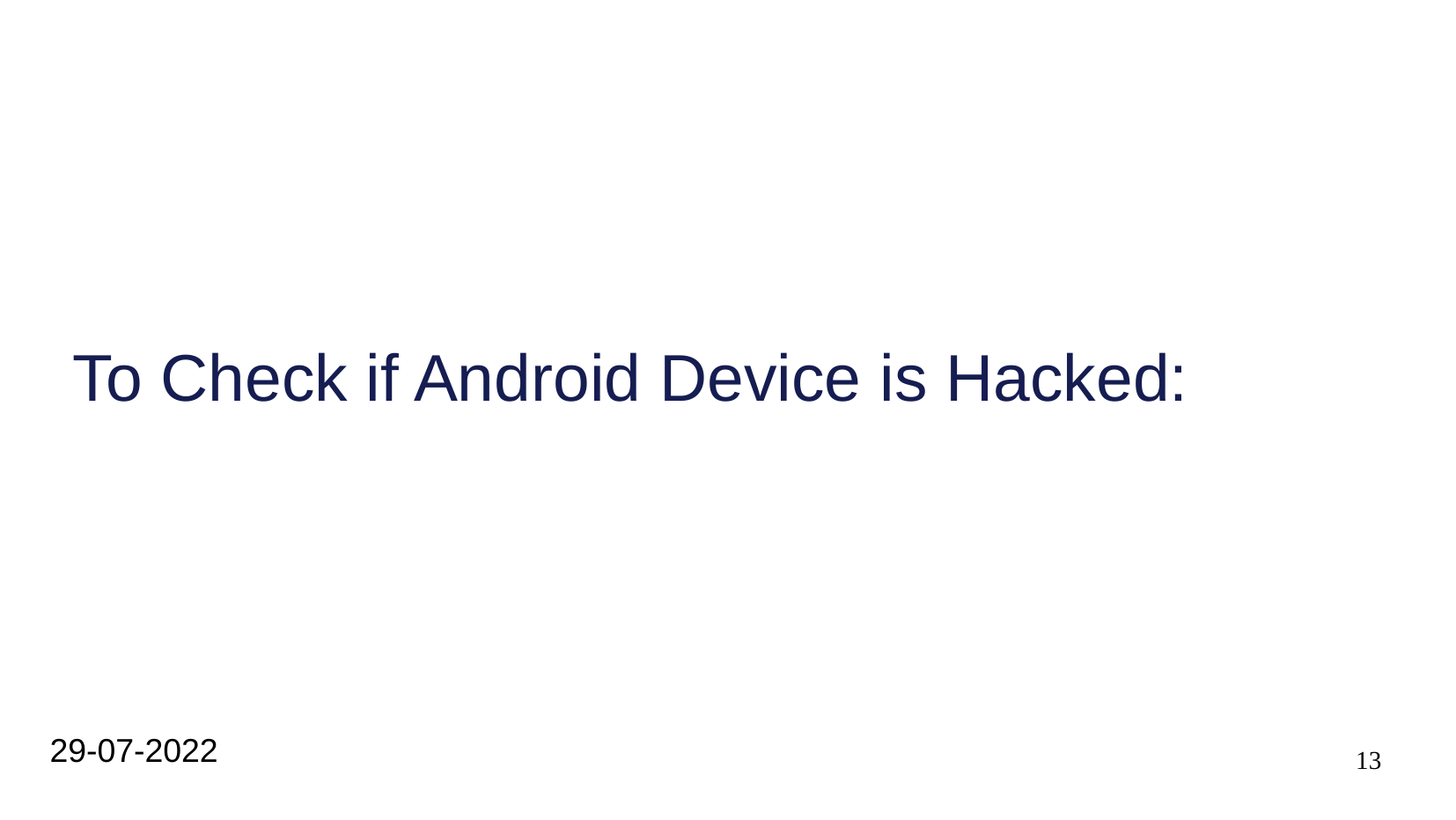

#

To Check if Android Device is Hacked:
29-07-2022
13